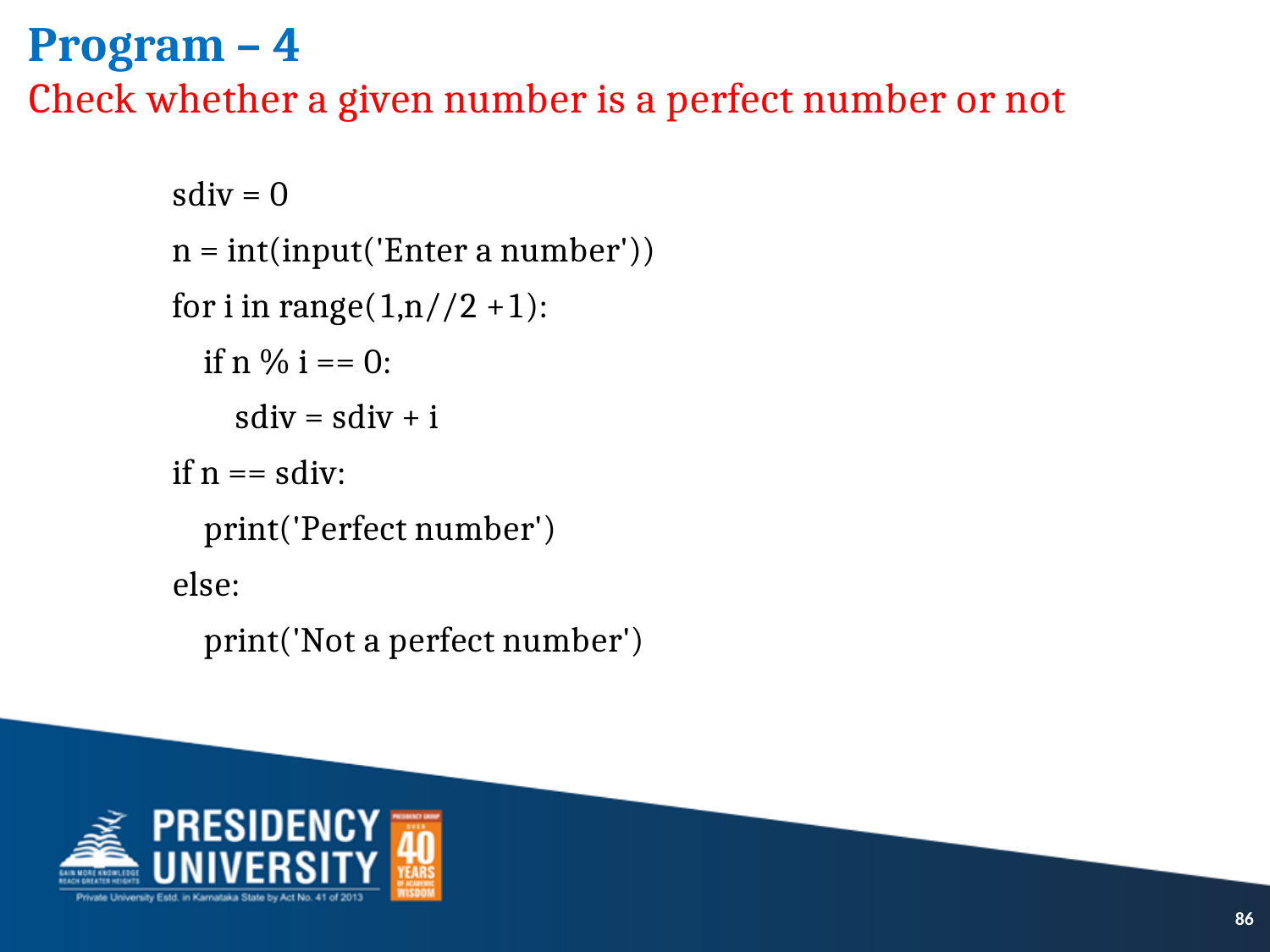

Program – 4
Check whether a given number is a perfect number or not
sdiv = 0
n = int(input('Enter a number'))
for i in range(1,n//2 +1):
    if n % i == 0:
        sdiv = sdiv + i
if n == sdiv:
    print('Perfect number')
else:
    print('Not a perfect number')

86